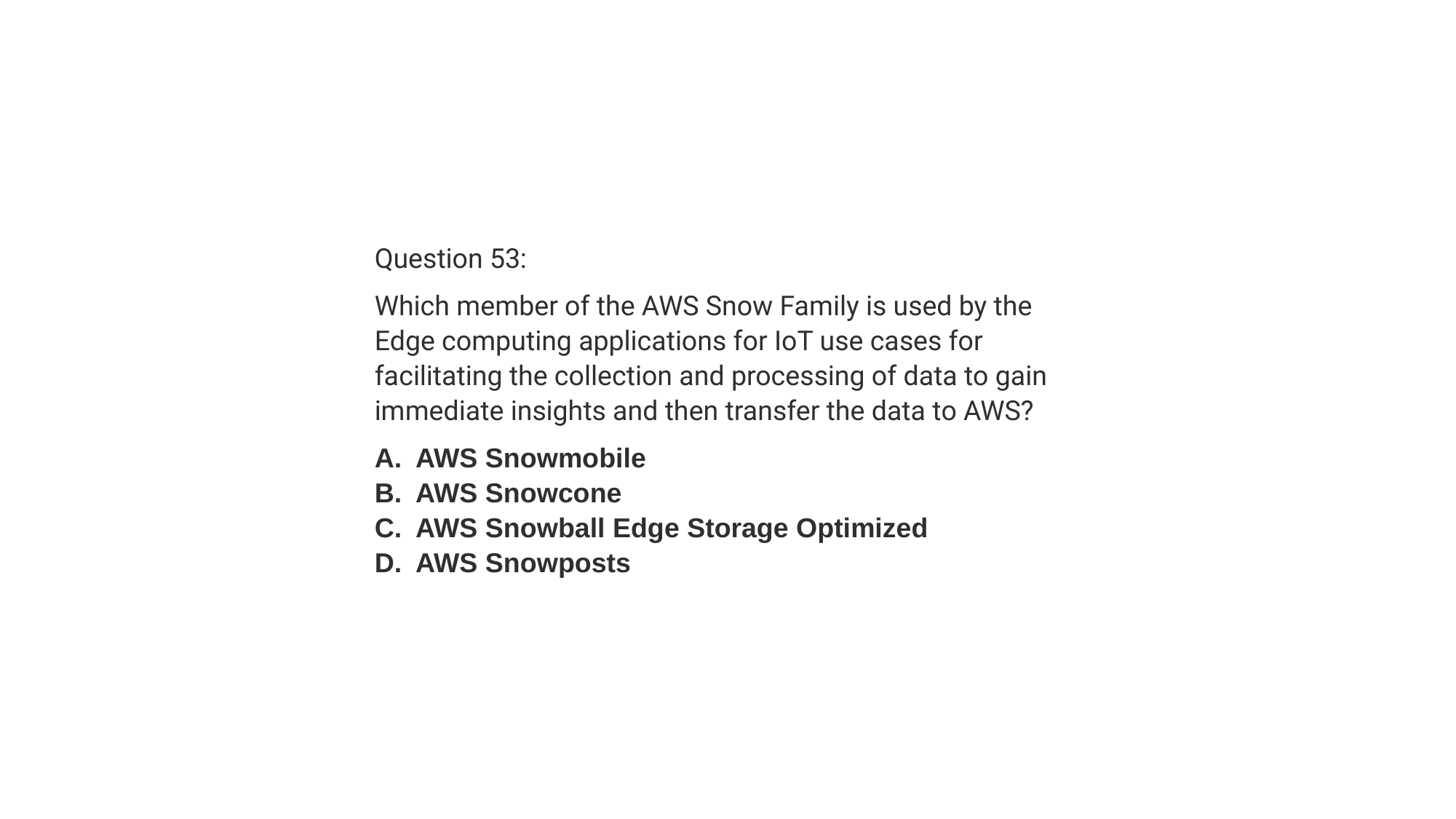

Question 53:
Which member of the AWS Snow Family is used by the Edge computing applications for IoT use cases for facilitating the collection and processing of data to gain immediate insights and then transfer the data to AWS?
AWS Snowmobile
AWS Snowcone
AWS Snowball Edge Storage Optimized
AWS Snowposts